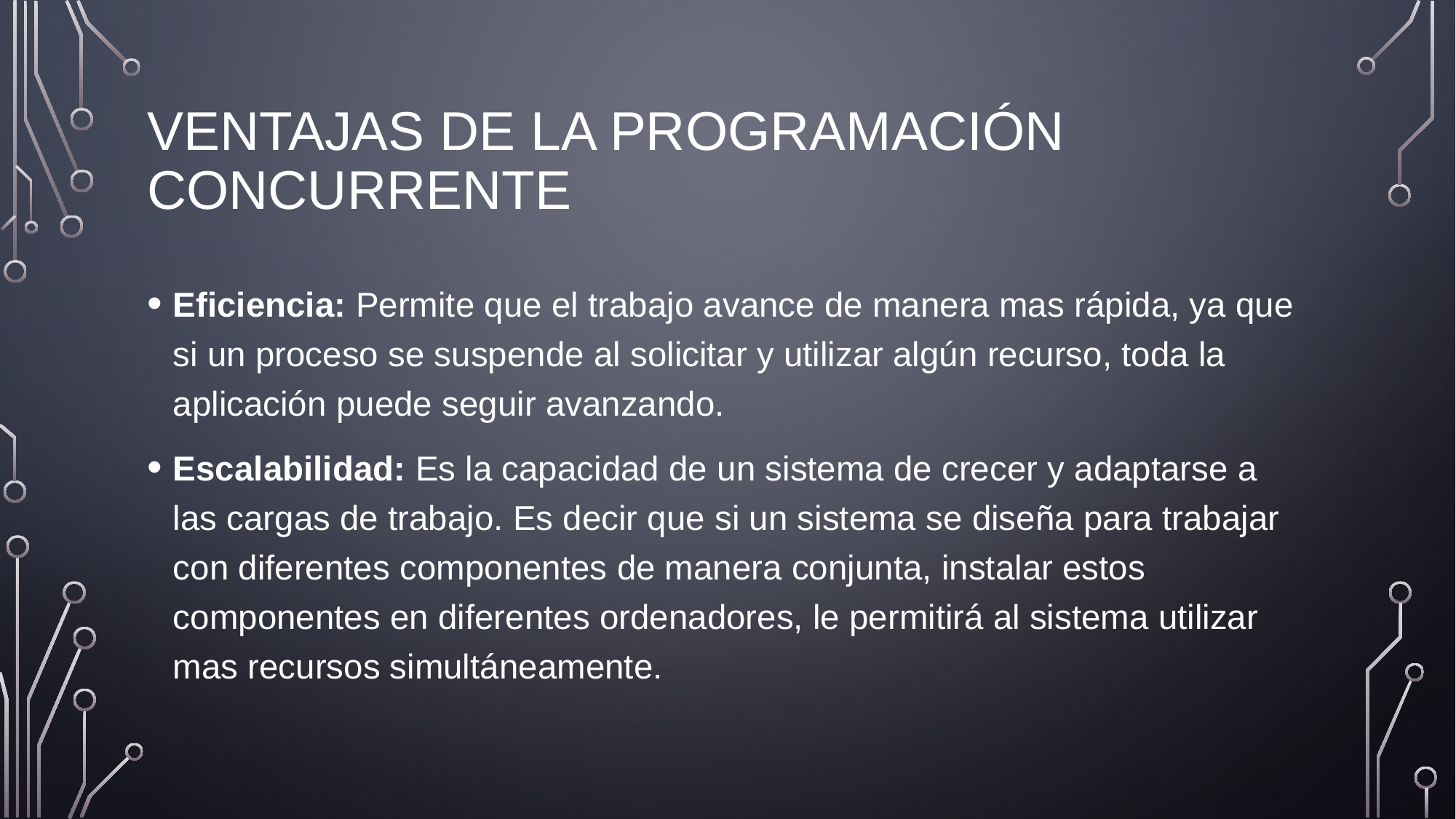

# Ventajas de la programación concurrente
Eficiencia: Permite que el trabajo avance de manera mas rápida, ya que si un proceso se suspende al solicitar y utilizar algún recurso, toda la aplicación puede seguir avanzando.
Escalabilidad: Es la capacidad de un sistema de crecer y adaptarse a las cargas de trabajo. Es decir que si un sistema se diseña para trabajar con diferentes componentes de manera conjunta, instalar estos componentes en diferentes ordenadores, le permitirá al sistema utilizar mas recursos simultáneamente.